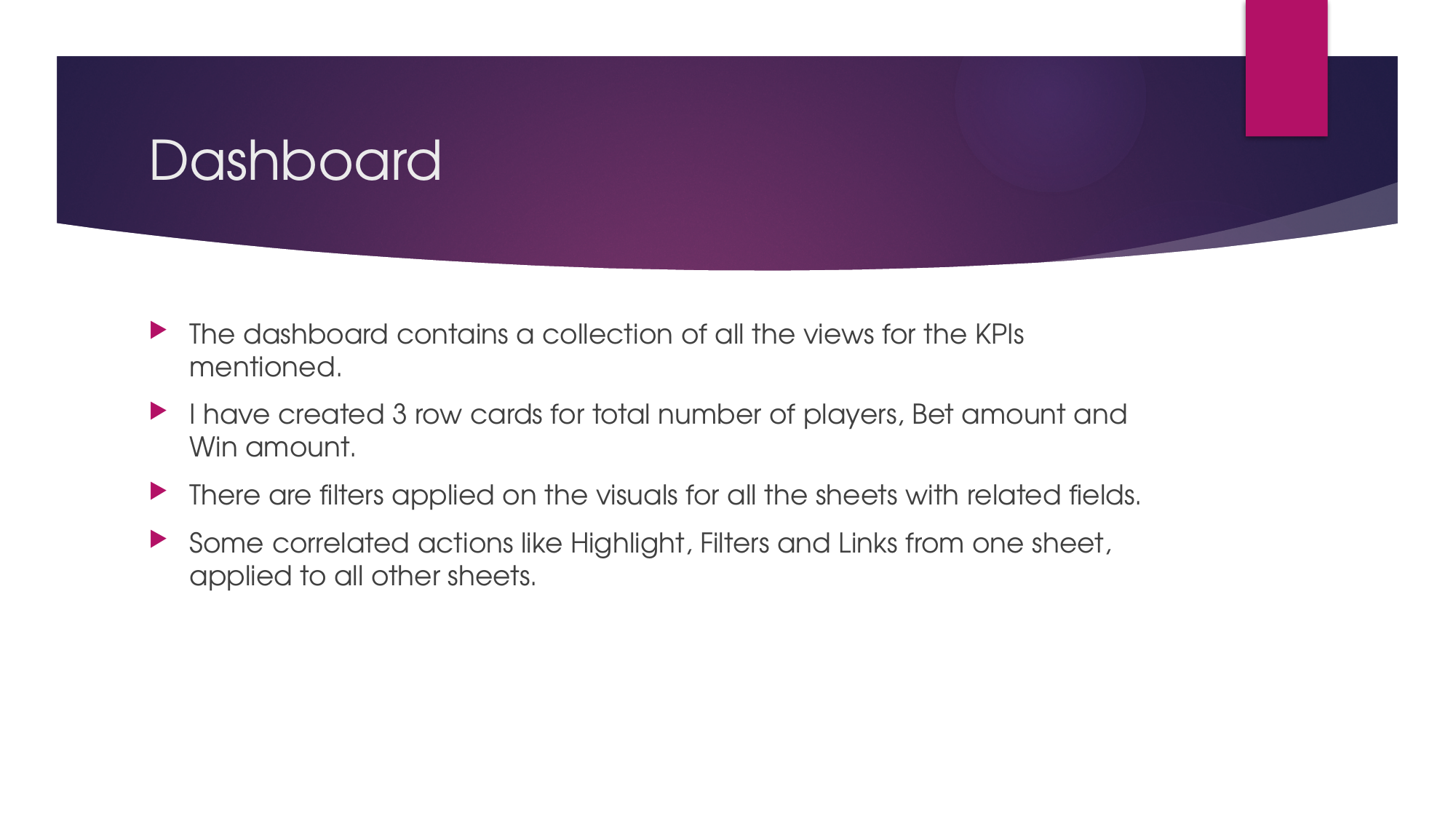

# Dashboard
The dashboard contains a collection of all the views for the KPIs mentioned.
I have created 3 row cards for total number of players, Bet amount and Win amount.
There are filters applied on the visuals for all the sheets with related fields.
Some correlated actions like Highlight, Filters and Links from one sheet, applied to all other sheets.